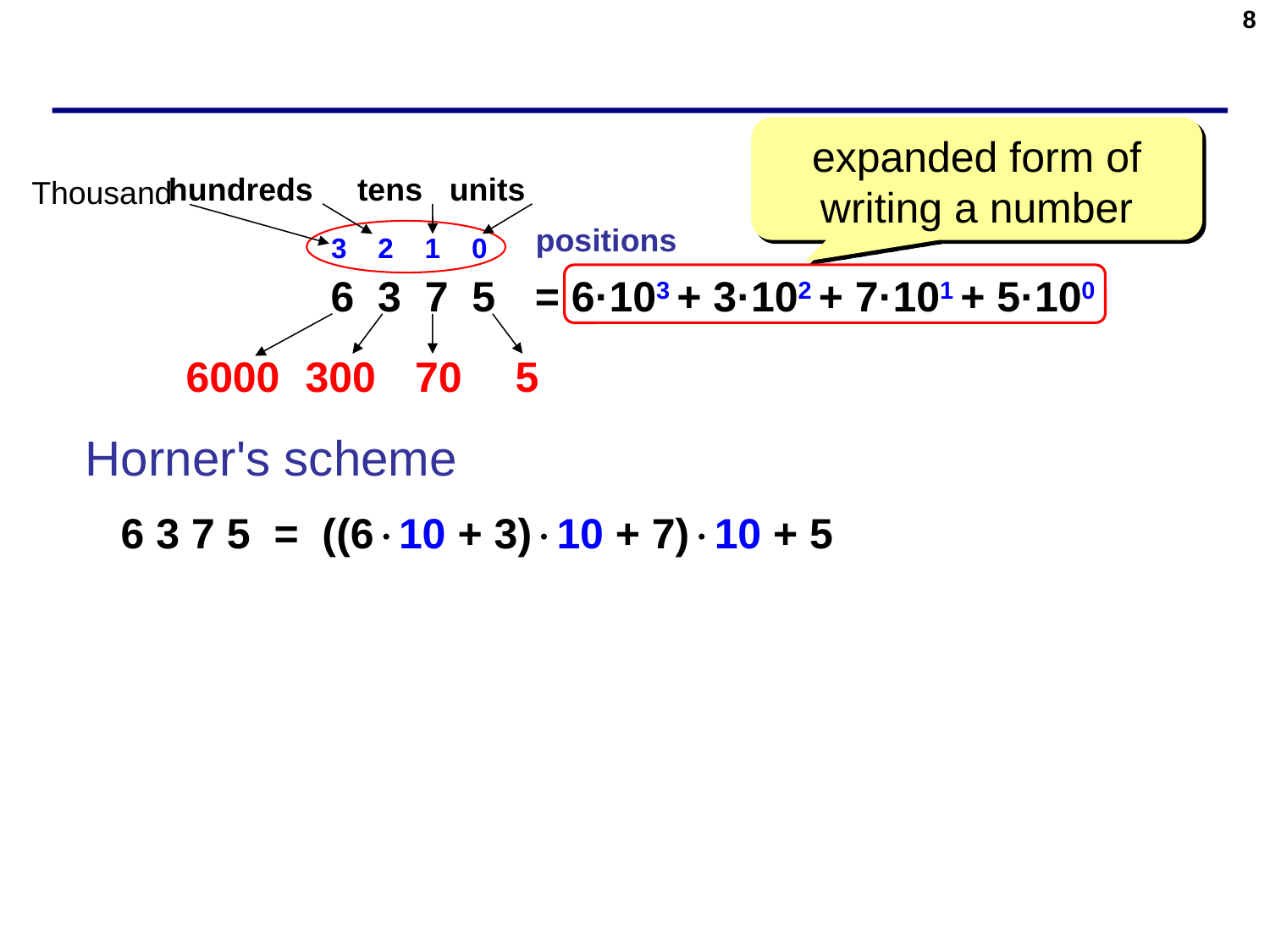

8
expanded form of writing a number
       hundreds     tens   units

Thousand
positions

3    2    1    0
6  3  7  5
= 6·103 + 3·102 + 7·101 + 5·100

6000
300
70
5
Horner's scheme
6 3 7 5  =  ((6⋅10 + 3)⋅10 + 7)⋅10 + 5